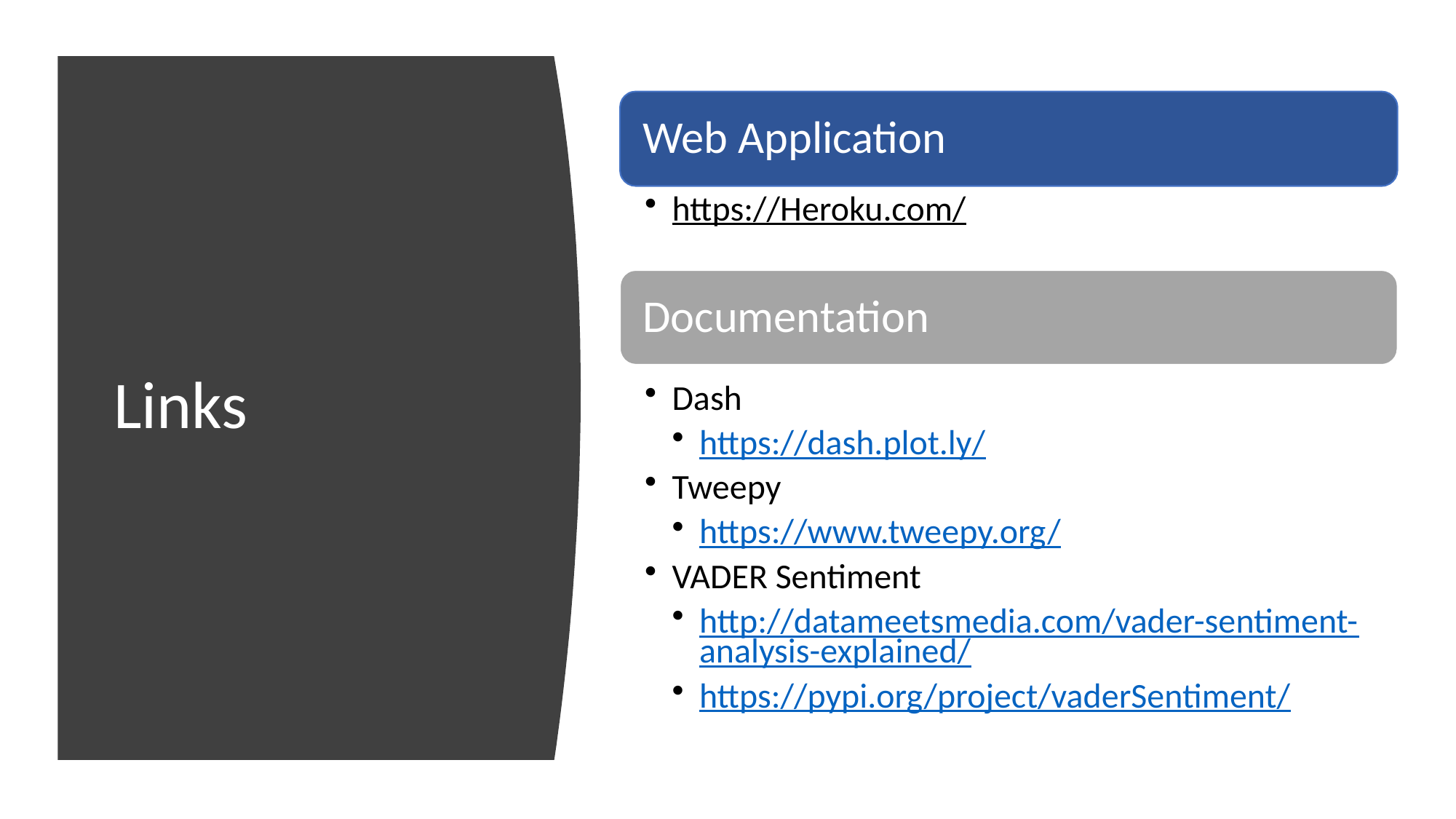

Web Application
https://Heroku.com/
Documentation
Dash
https://dash.plot.ly/
Tweepy
https://www.tweepy.org/
VADER Sentiment
http://datameetsmedia.com/vader-sentiment-analysis-explained/
https://pypi.org/project/vaderSentiment/

# Links